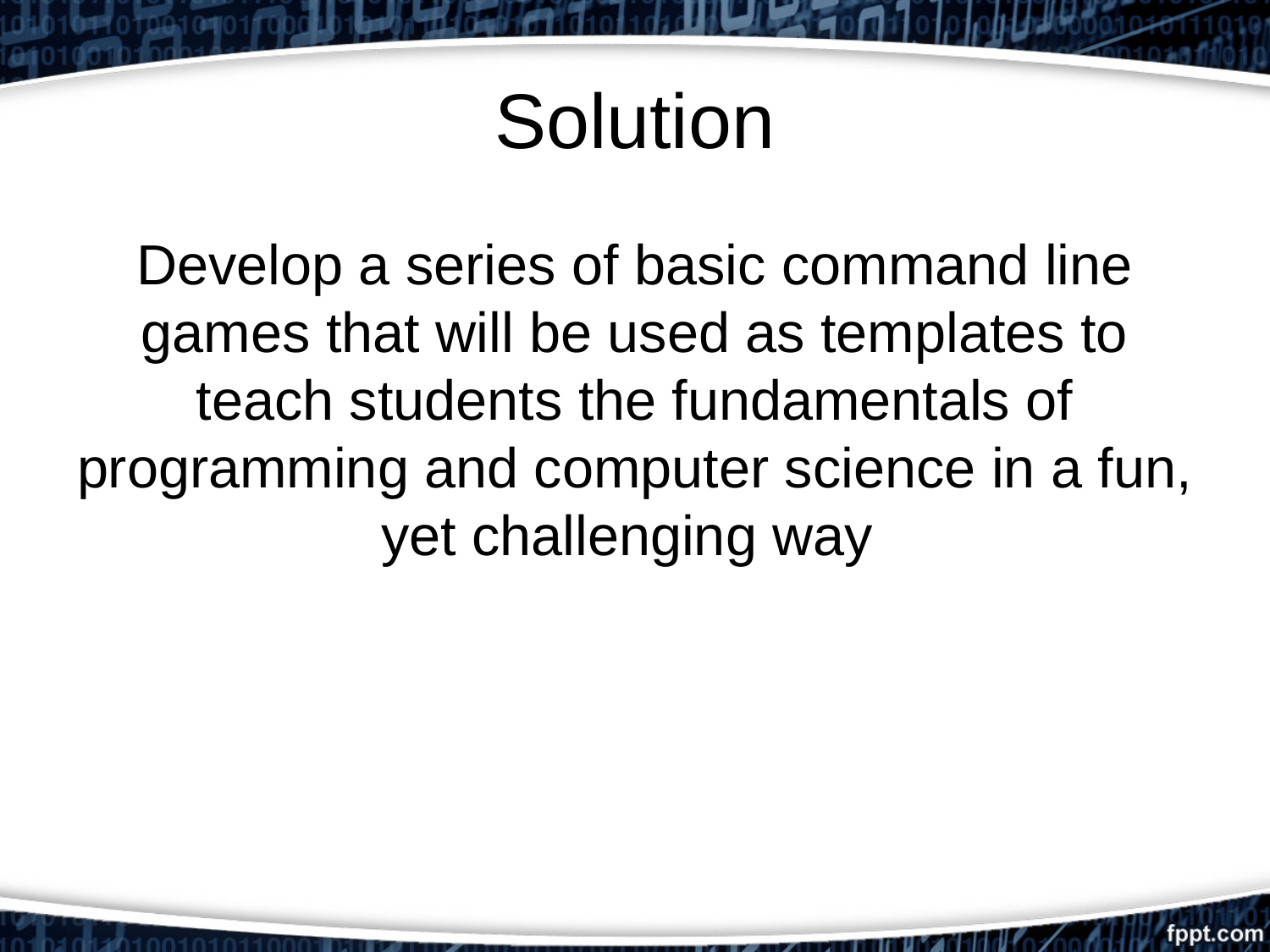

# Solution
Develop a series of basic command line games that will be used as templates to teach students the fundamentals of programming and computer science in a fun, yet challenging way